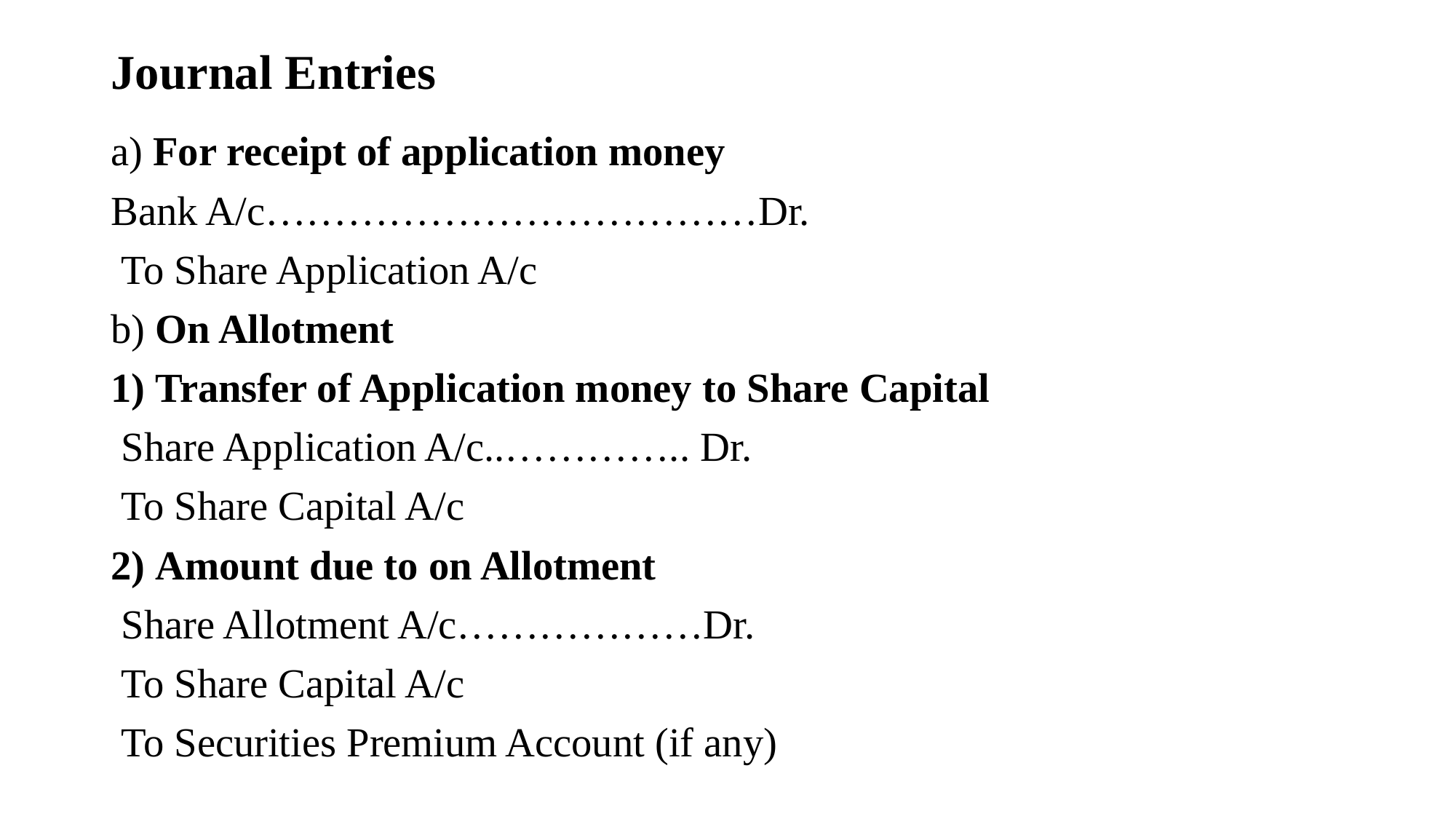

# Journal Entries
a) For receipt of application money
Bank A/c………………………………Dr.
 To Share Application A/c
b) On Allotment
1) Transfer of Application money to Share Capital
 Share Application A/c..………….. Dr.
 To Share Capital A/c
2) Amount due to on Allotment
 Share Allotment A/c………………Dr.
 To Share Capital A/c
 To Securities Premium Account (if any)